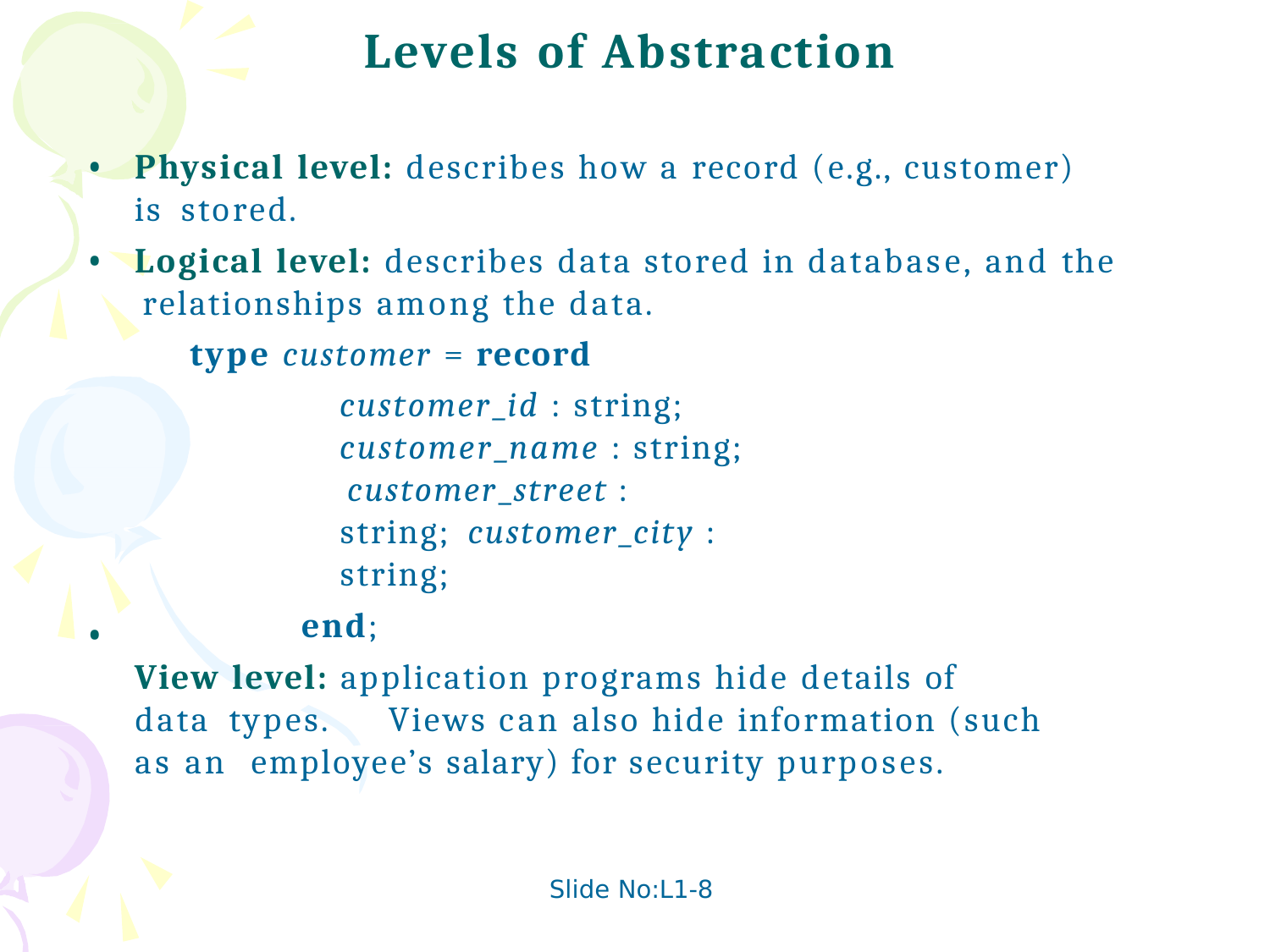

# Levels of Abstraction
•
Physical level: describes how a record (e.g., customer) is  stored.
Logical level: describes data stored in database, and the  relationships among the data.
type customer = record
customer_id : string;  customer_name : string;  customer_street : string;  customer_city : string;
end;
View level: application programs hide details of data  types.	Views can also hide information (such as an  employee’s salary) for security purposes.
•
•
Slide No:L1-8